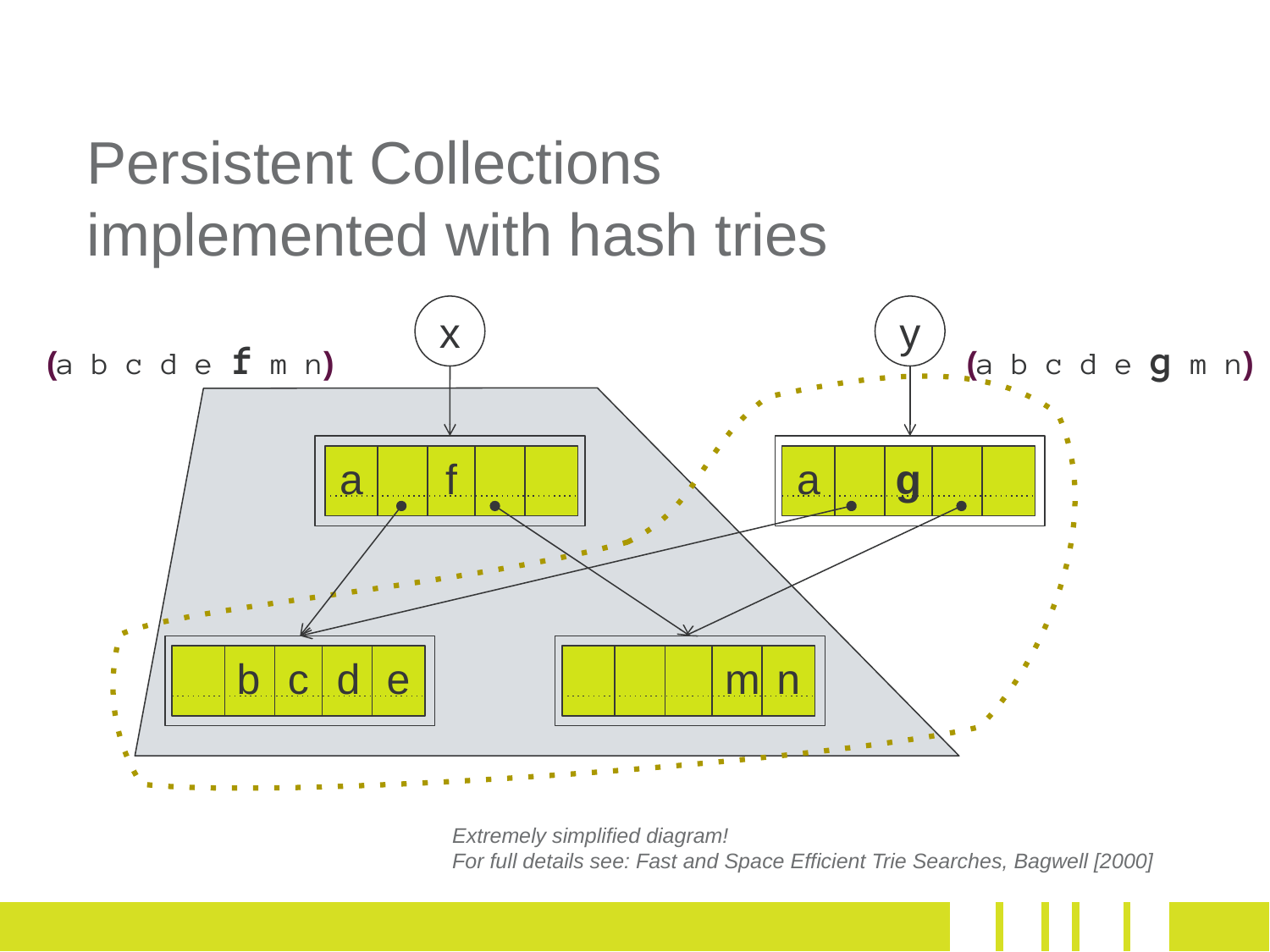

# Persistent Collections implemented with hash tries
x
y
(a b c d e f m n)
(a b c d e g m n)

a

f

a

g

b
c
d
e

m
n
Extremely simplified diagram!
For full details see: Fast and Space Efficient Trie Searches, Bagwell [2000]